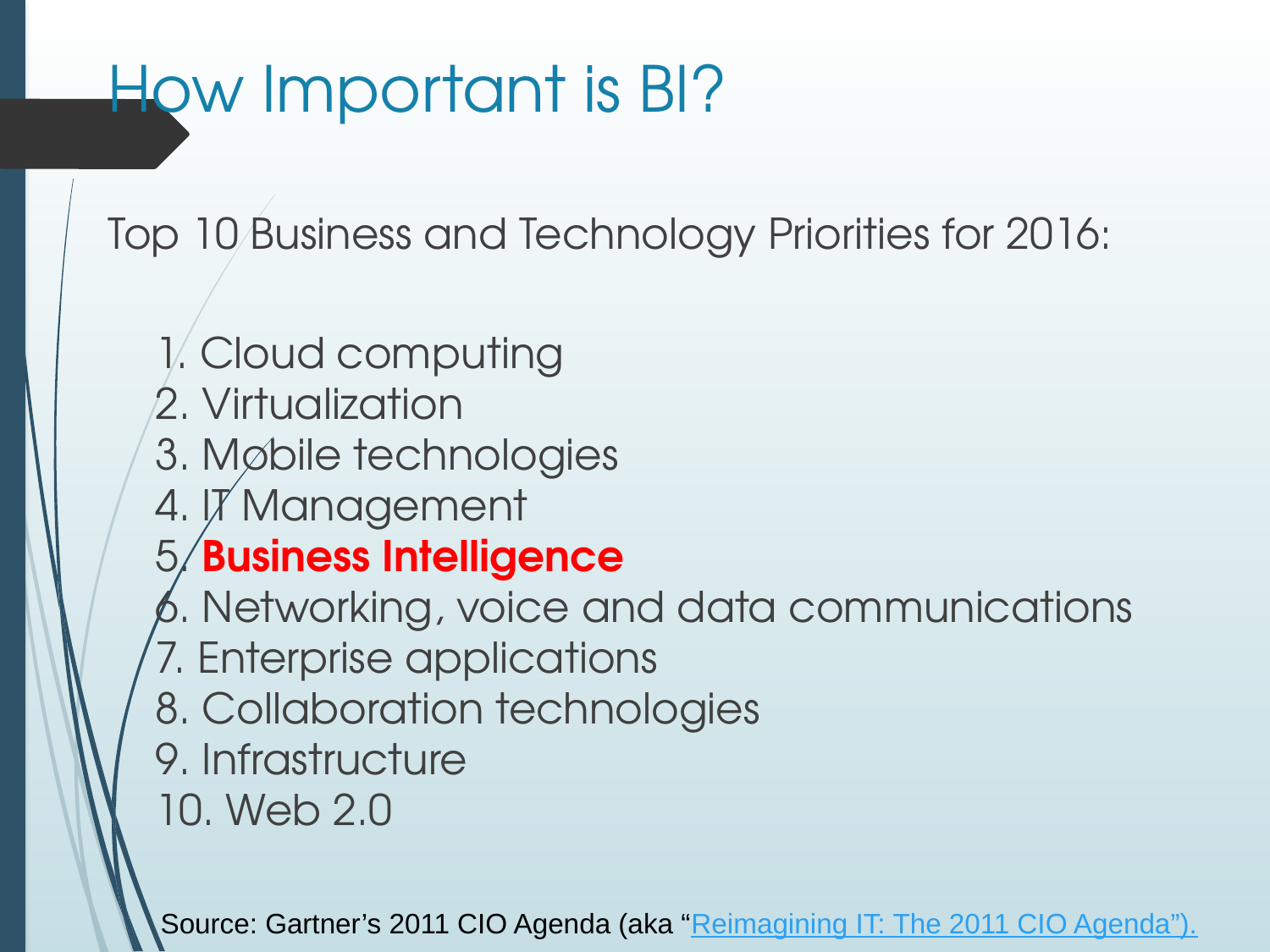

# How Important is BI?
Top 10 Business and Technology Priorities for 2016:
1. Cloud computing
2. Virtualization
3. Mobile technologies
4. IT Management
5. Business Intelligence
6. Networking, voice and data communications
7. Enterprise applications
8. Collaboration technologies
9. Infrastructure
10. Web 2.0

Source: Gartner’s 2011 CIO Agenda (aka “Reimagining IT: The 2011 CIO Agenda”).